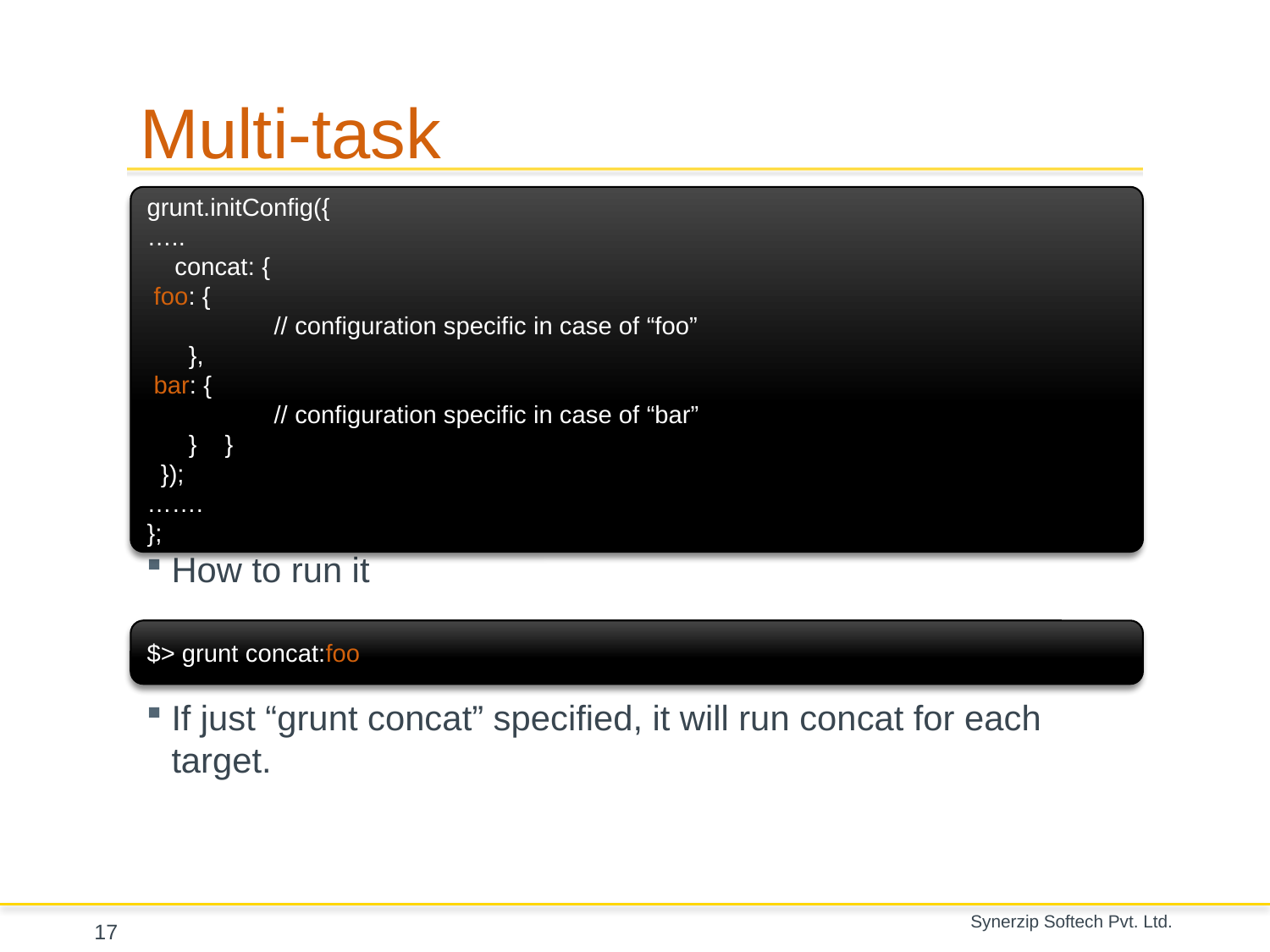

# Multi-task
grunt.initConfig({
…..
    concat: {
 foo: {
	// configuration specific in case of “foo”
      },
 bar: {
	// configuration specific in case of “bar”
      }    }
  });
…….
};

How to run it

If just “grunt concat” specified, it will run concat for each target.
$> grunt concat:foo
17
Synerzip Softech Pvt. Ltd.